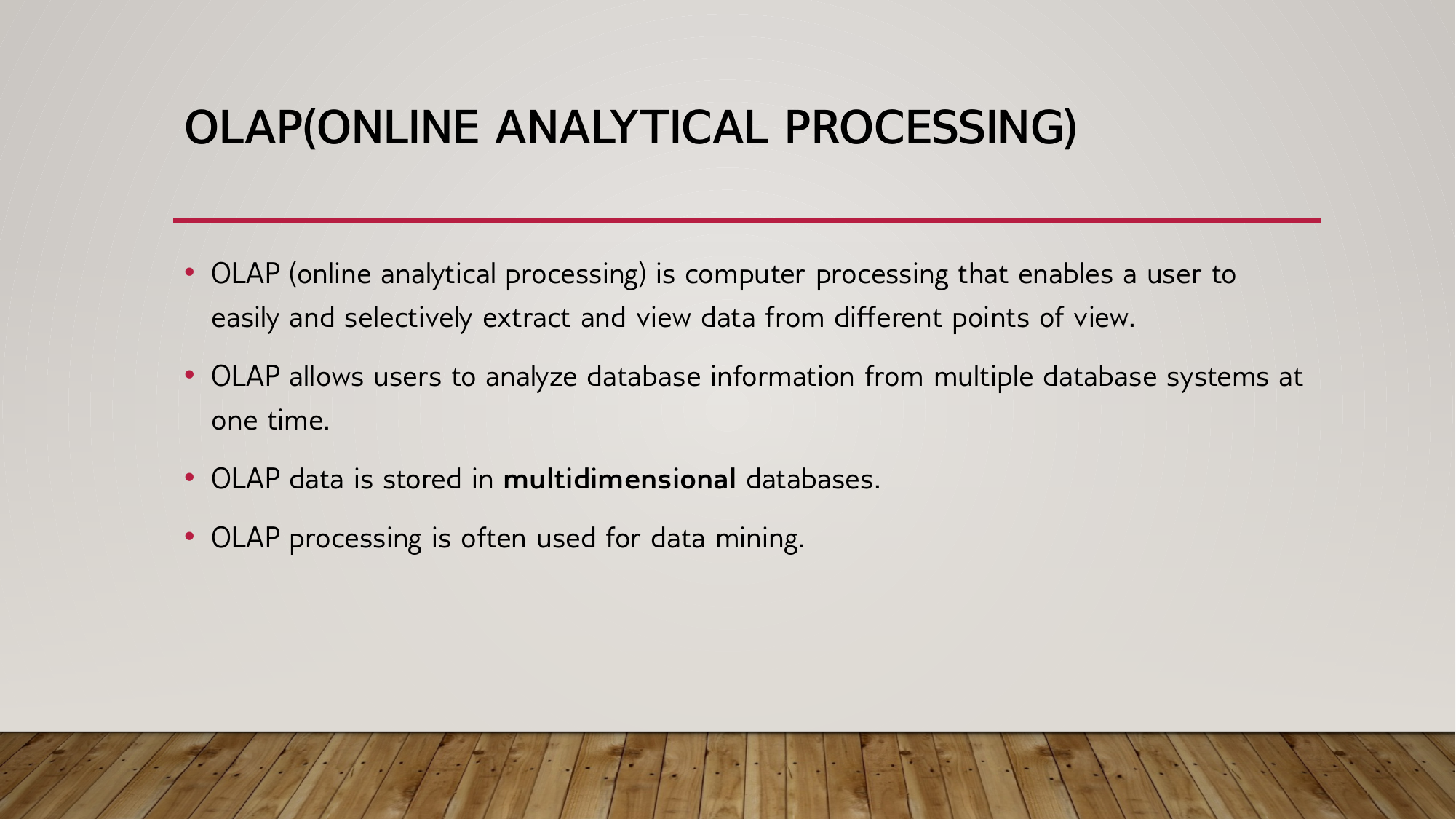

# OLAP(Online Analytical Processing)
OLAP (online analytical processing) is computer processing that enables a user to easily and selectively extract and view data from different points of view.
OLAP allows users to analyze database information from multiple database systems at one time.
OLAP data is stored in multidimensional databases.
OLAP processing is often used for data mining.